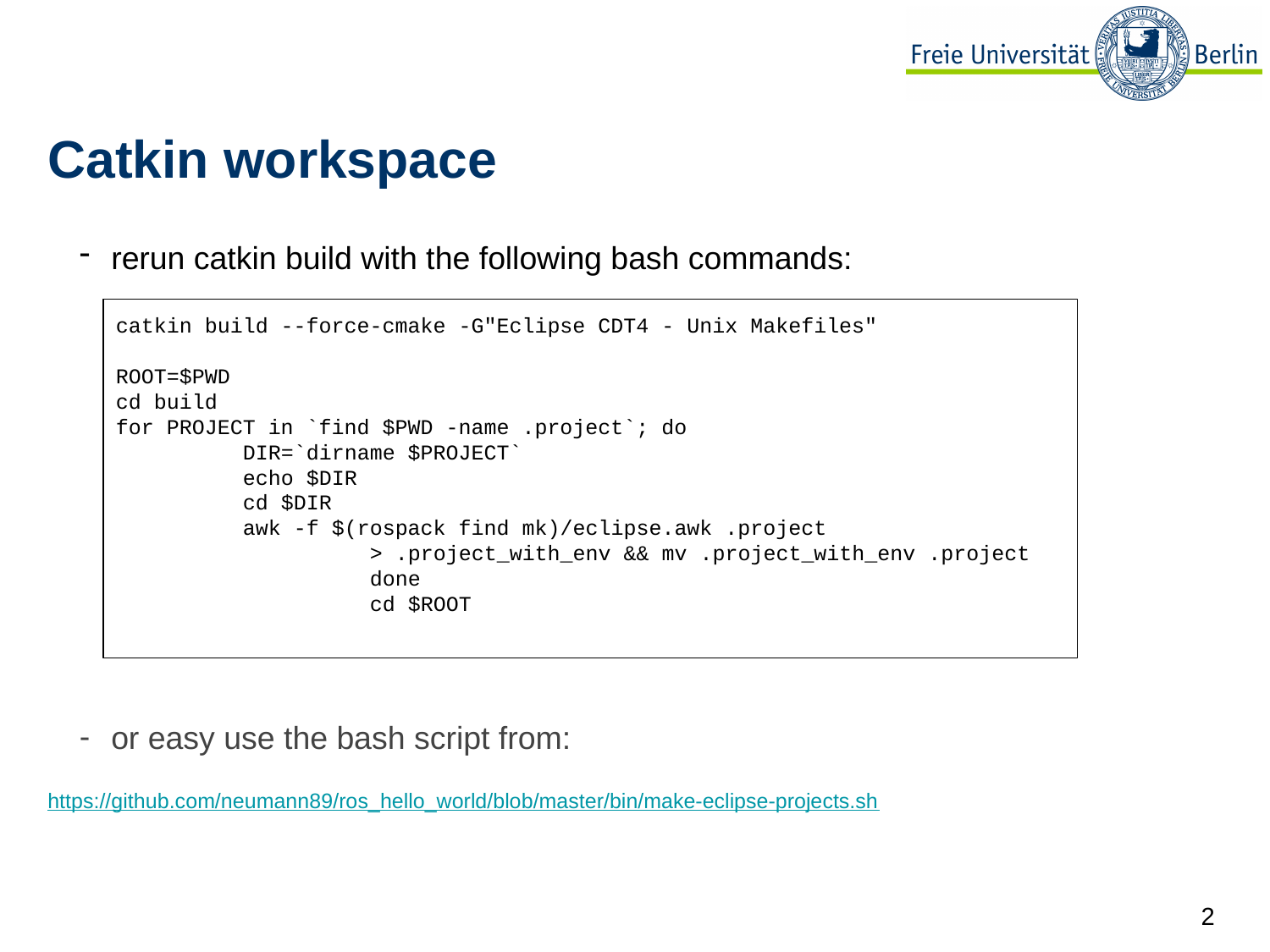

# Catkin workspace
rerun catkin build with the following bash commands:

or easy use the bash script from:
https://github.com/neumann89/ros_hello_world/blob/master/bin/make-eclipse-projects.sh

catkin build --force-cmake -G"Eclipse CDT4 - Unix Makefiles"

ROOT=$PWD
cd build
for PROJECT in `find $PWD -name .project`; do
	DIR=`dirname $PROJECT`
	echo $DIR
	cd $DIR
	awk -f $(rospack find mk)/eclipse.awk .project
> .project_with_env && mv .project_with_env .project
done
cd $ROOT
2